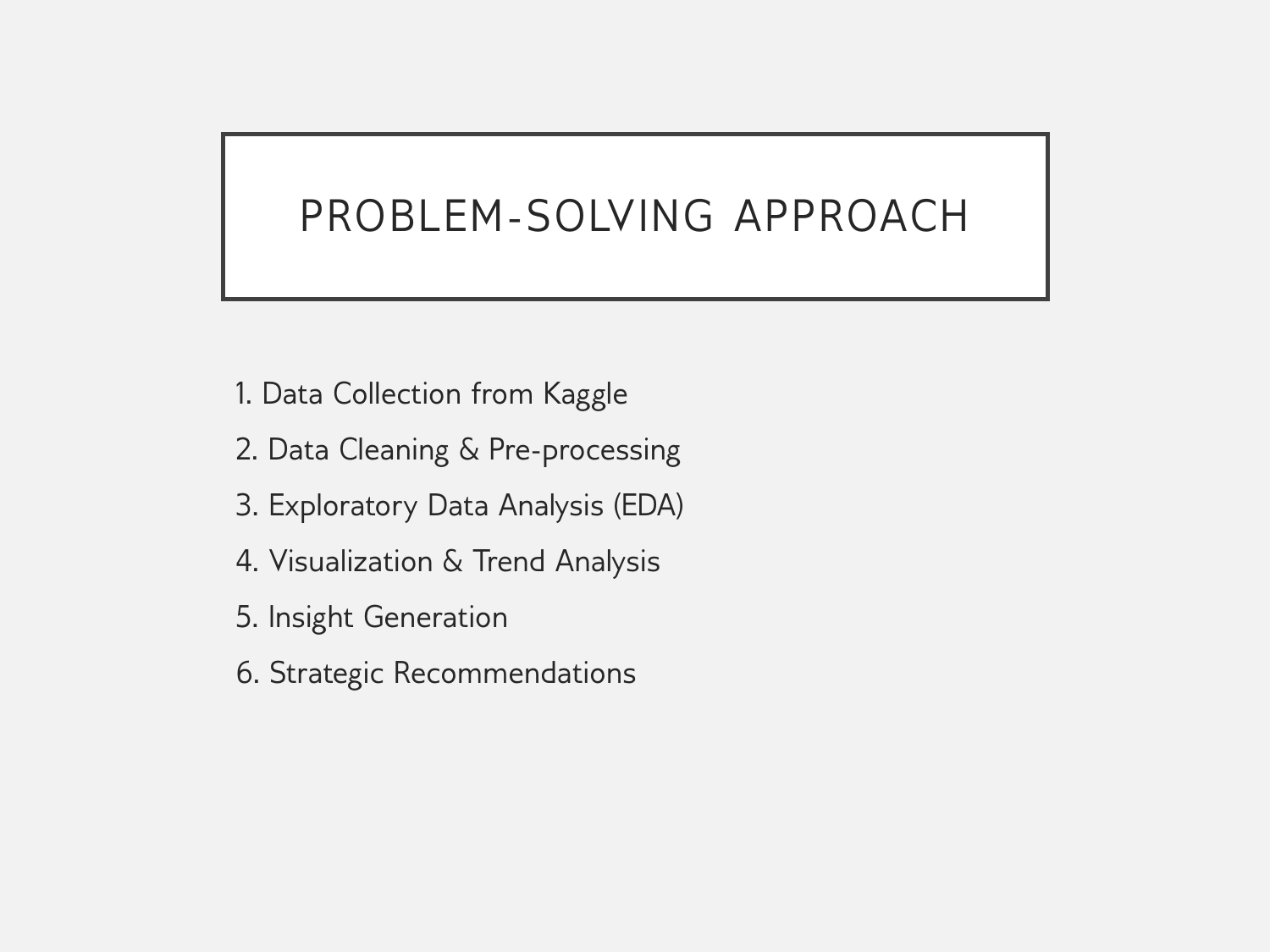

# Problem-Solving Approach
1. Data Collection from Kaggle
2. Data Cleaning & Pre-processing
3. Exploratory Data Analysis (EDA)
4. Visualization & Trend Analysis
5. Insight Generation
6. Strategic Recommendations